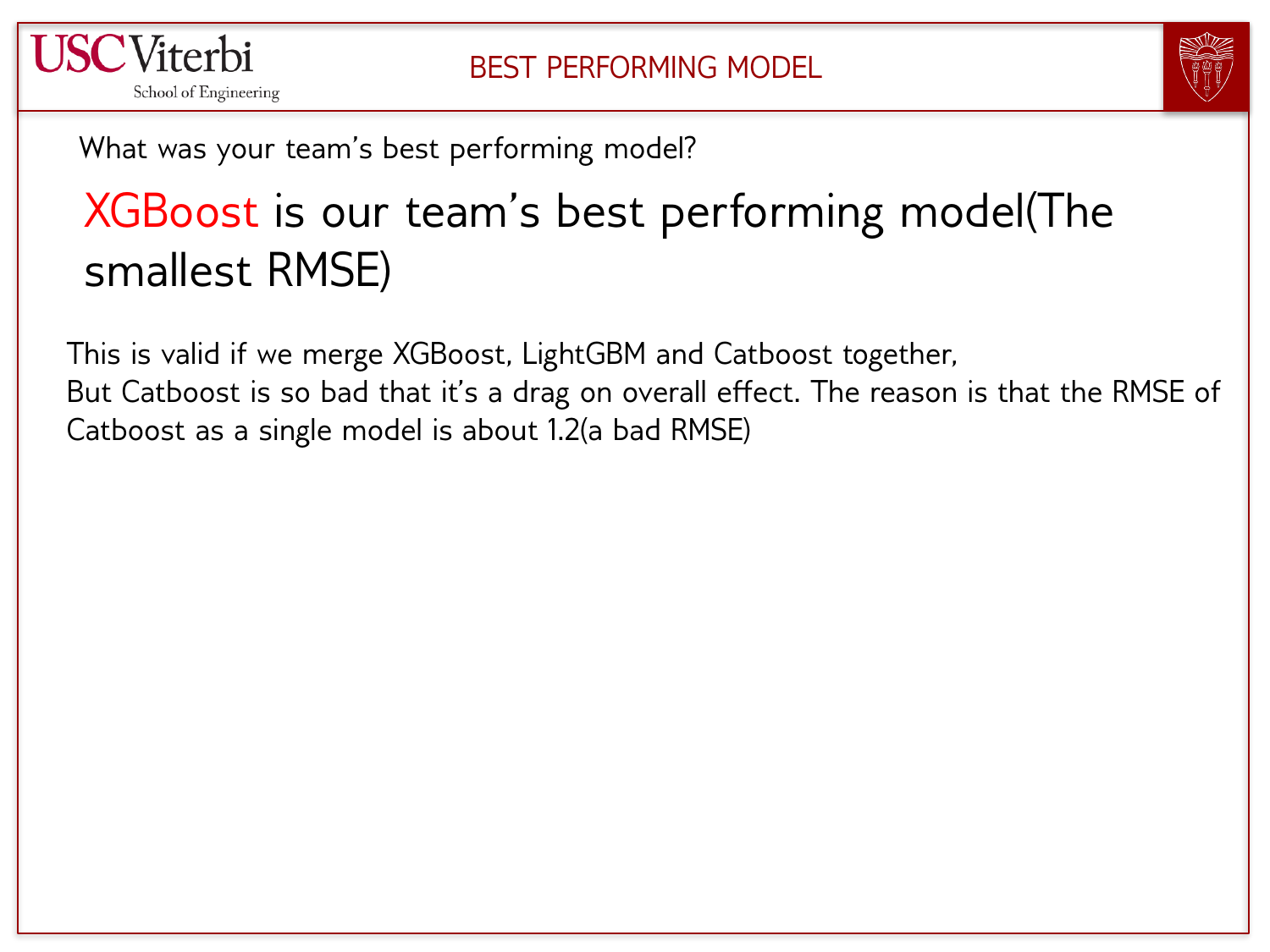

BEST PERFORMING MODEL
What was your team’s best performing model?
XGBoost is our team’s best performing model(The smallest RMSE)
This is valid if we merge XGBoost, LightGBM and Catboost together,
But Catboost is so bad that it’s a drag on overall effect. The reason is that the RMSE of
Catboost as a single model is about 1.2(a bad RMSE)